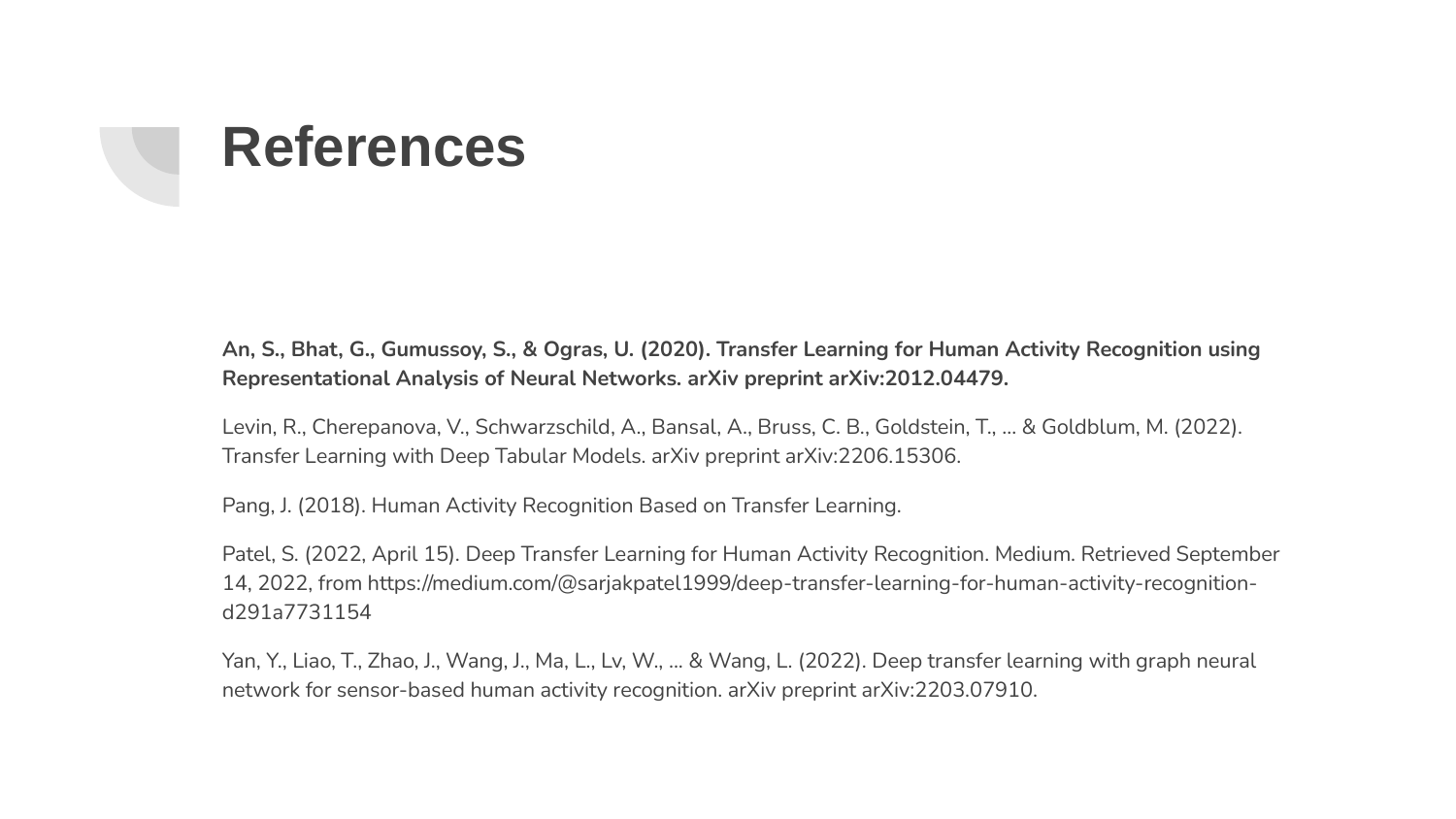

# References
An, S., Bhat, G., Gumussoy, S., & Ogras, U. (2020). Transfer Learning for Human Activity Recognition using Representational Analysis of Neural Networks. arXiv preprint arXiv:2012.04479.
Levin, R., Cherepanova, V., Schwarzschild, A., Bansal, A., Bruss, C. B., Goldstein, T., ... & Goldblum, M. (2022). Transfer Learning with Deep Tabular Models. arXiv preprint arXiv:2206.15306.
Pang, J. (2018). Human Activity Recognition Based on Transfer Learning.
Patel, S. (2022, April 15). Deep Transfer Learning for Human Activity Recognition. Medium. Retrieved September 14, 2022, from https://medium.com/@sarjakpatel1999/deep-transfer-learning-for-human-activity-recognition-d291a7731154
Yan, Y., Liao, T., Zhao, J., Wang, J., Ma, L., Lv, W., ... & Wang, L. (2022). Deep transfer learning with graph neural network for sensor-based human activity recognition. arXiv preprint arXiv:2203.07910.